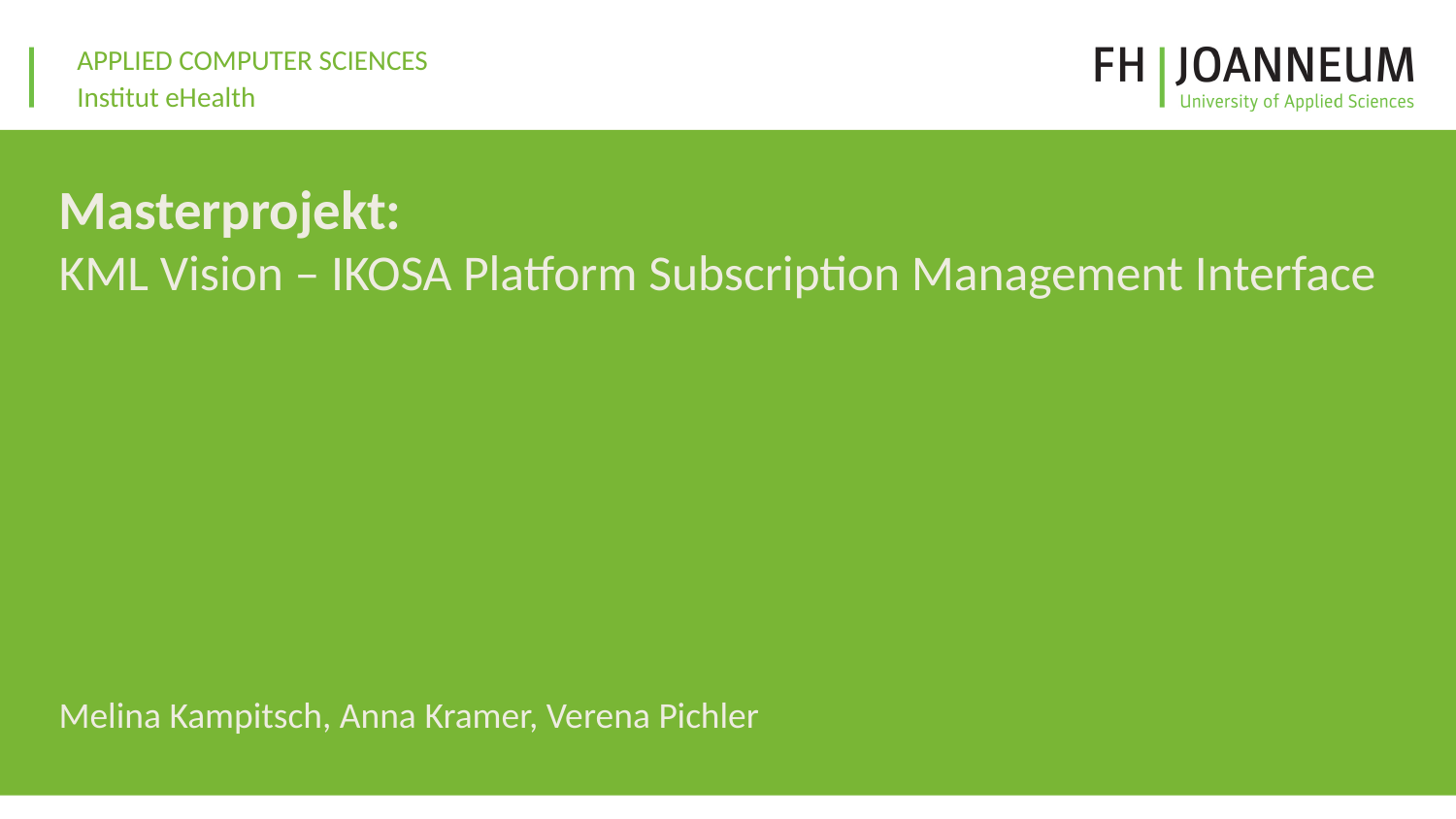

# Masterprojekt: KML Vision – IKOSA Platform Subscription Management Interface
Melina Kampitsch, Anna Kramer, Verena Pichler